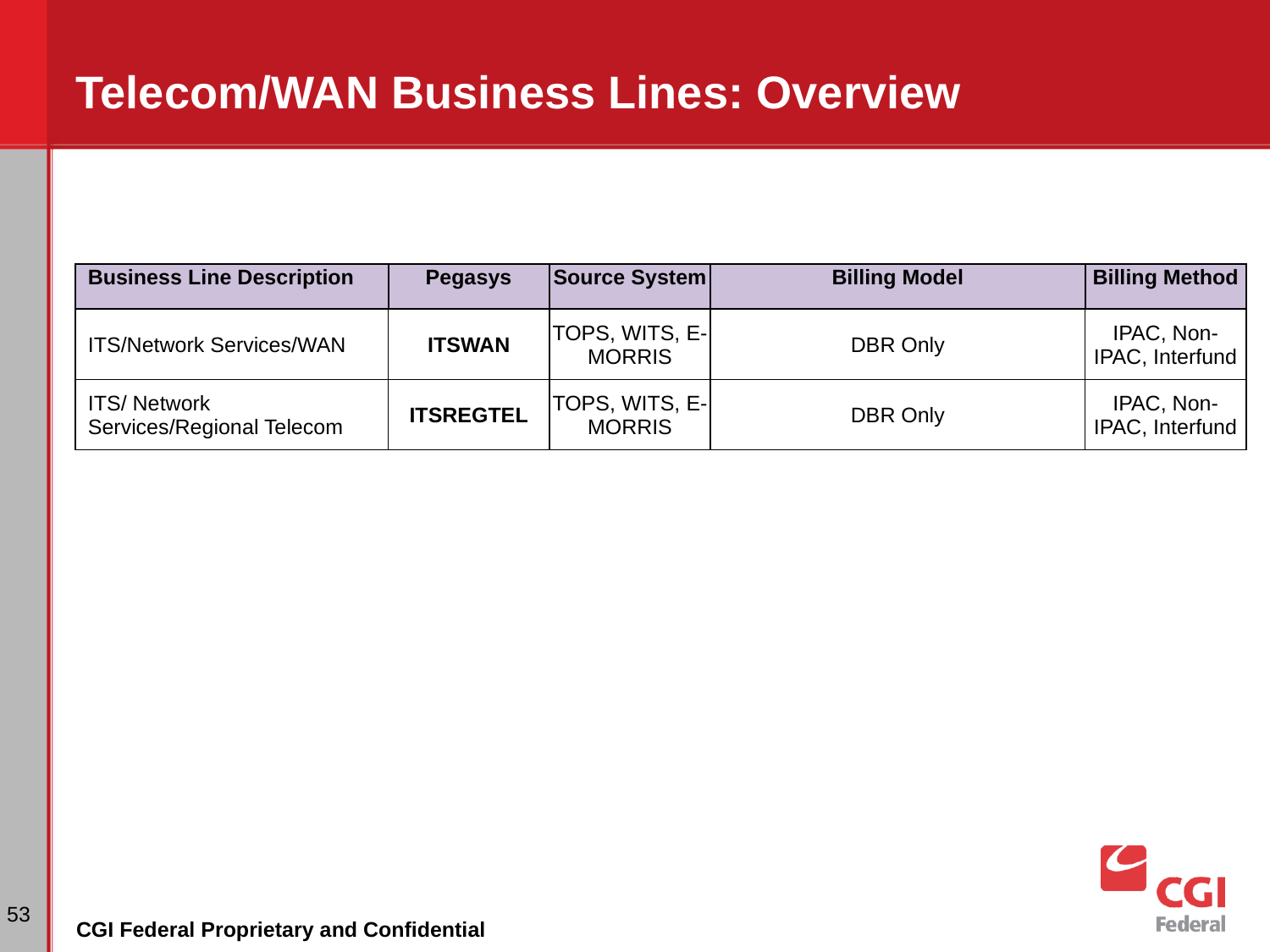

# Telecom/WAN Business Lines: Overview
| Business Line Description | Pegasys | Source System | Billing Model | Billing Method |
| --- | --- | --- | --- | --- |
| ITS/Network Services/WAN | ITSWAN | TOPS, WITS, E-MORRIS | DBR Only | IPAC, Non-IPAC, Interfund |
| --- | --- | --- | --- | --- |
| ITS/ Network Services/Regional Telecom | ITSREGTEL | TOPS, WITS, E-MORRIS | DBR Only | IPAC, Non-IPAC, Interfund |
53
CGI Federal Proprietary and Confidential